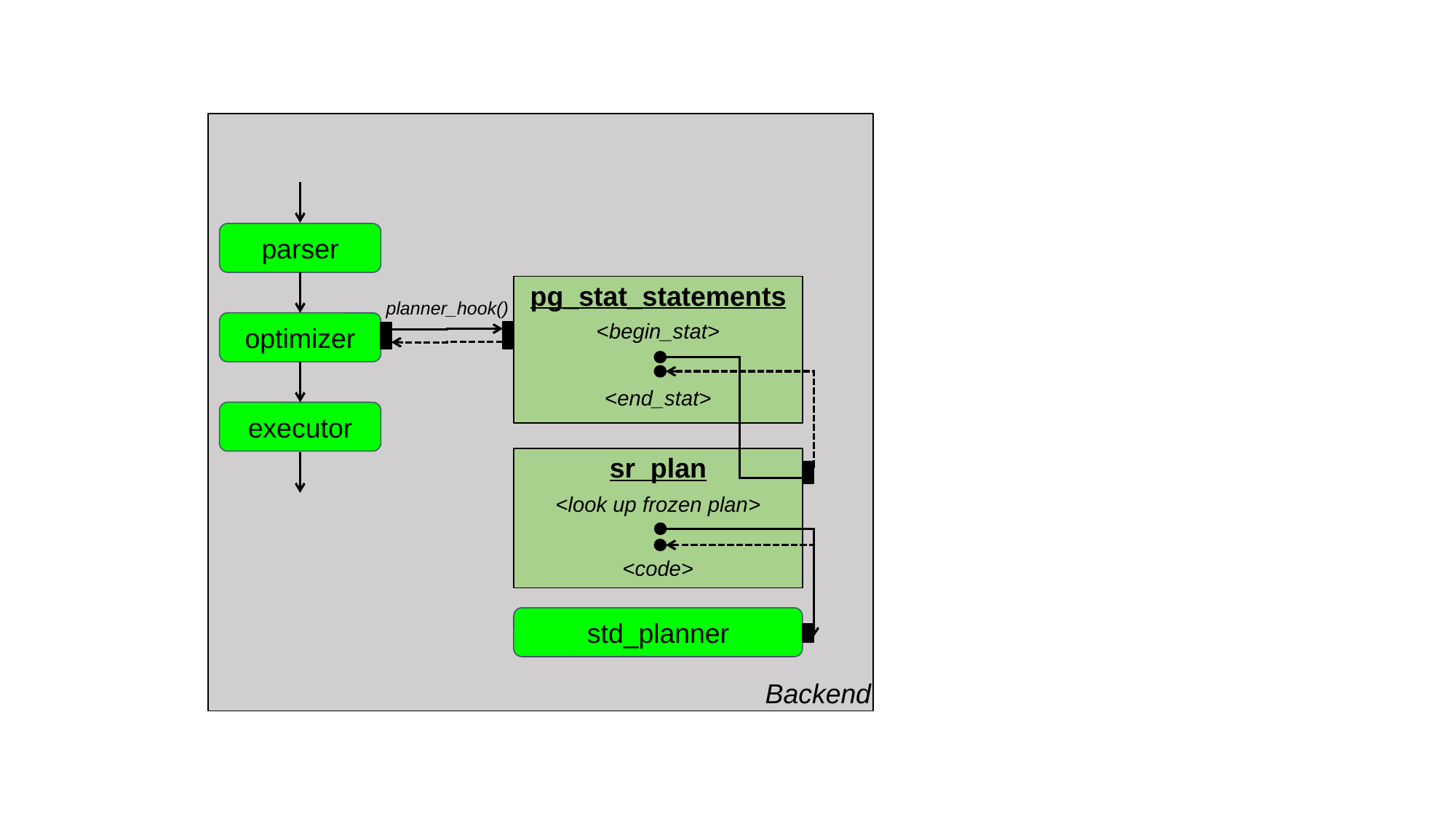

Backend
parser
pg_stat_statements
planner_hook()
<begin_stat>
optimizer

<end_stat>
executor
sr_plan

<look up frozen plan>

<code>
std_planner